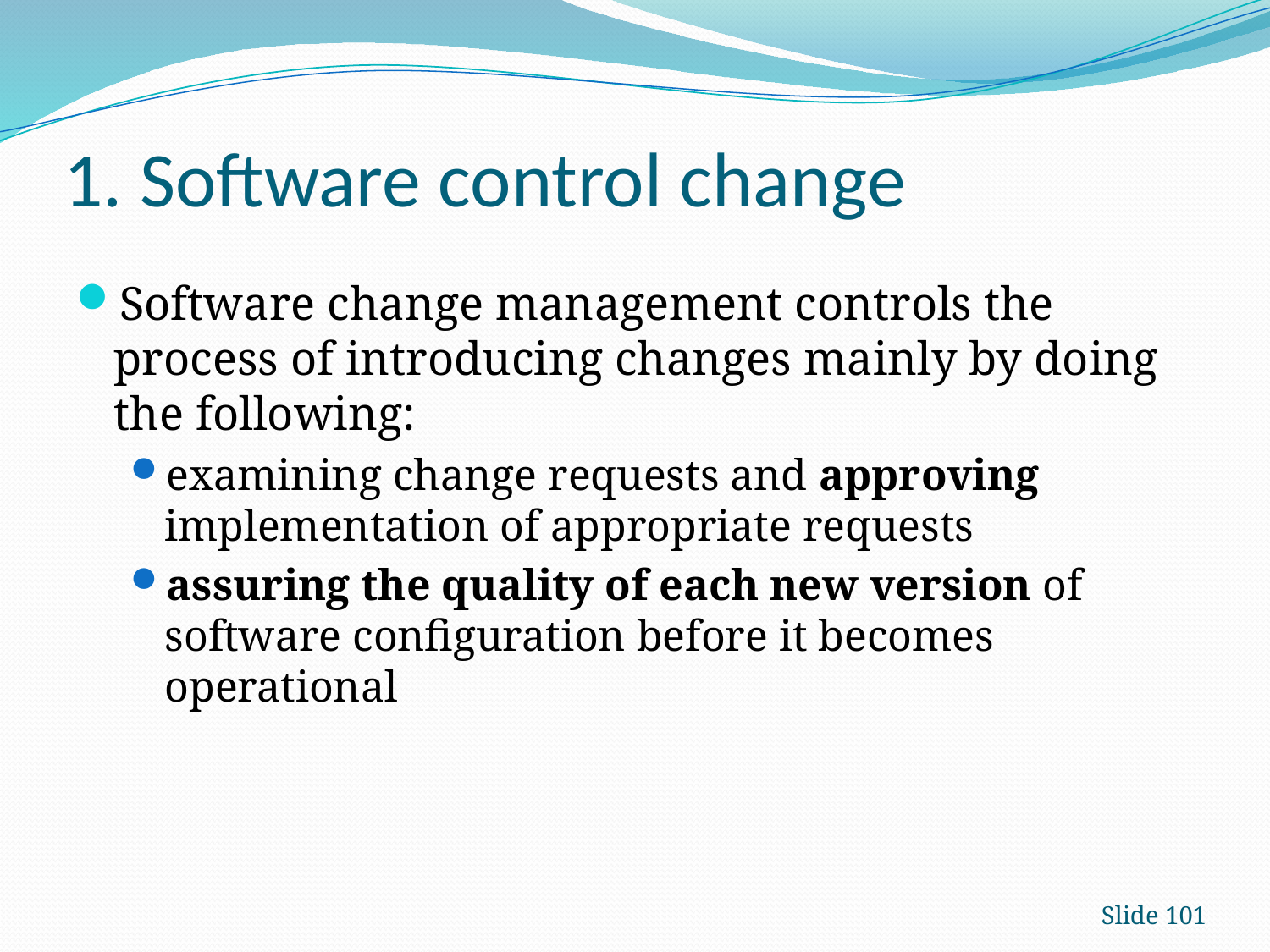

# 1. Software control change
Software change management controls the process of introducing changes mainly by doing the following:
examining change requests and approving implementation of appropriate requests
assuring the quality of each new version of software configuration before it becomes operational
Slide 101